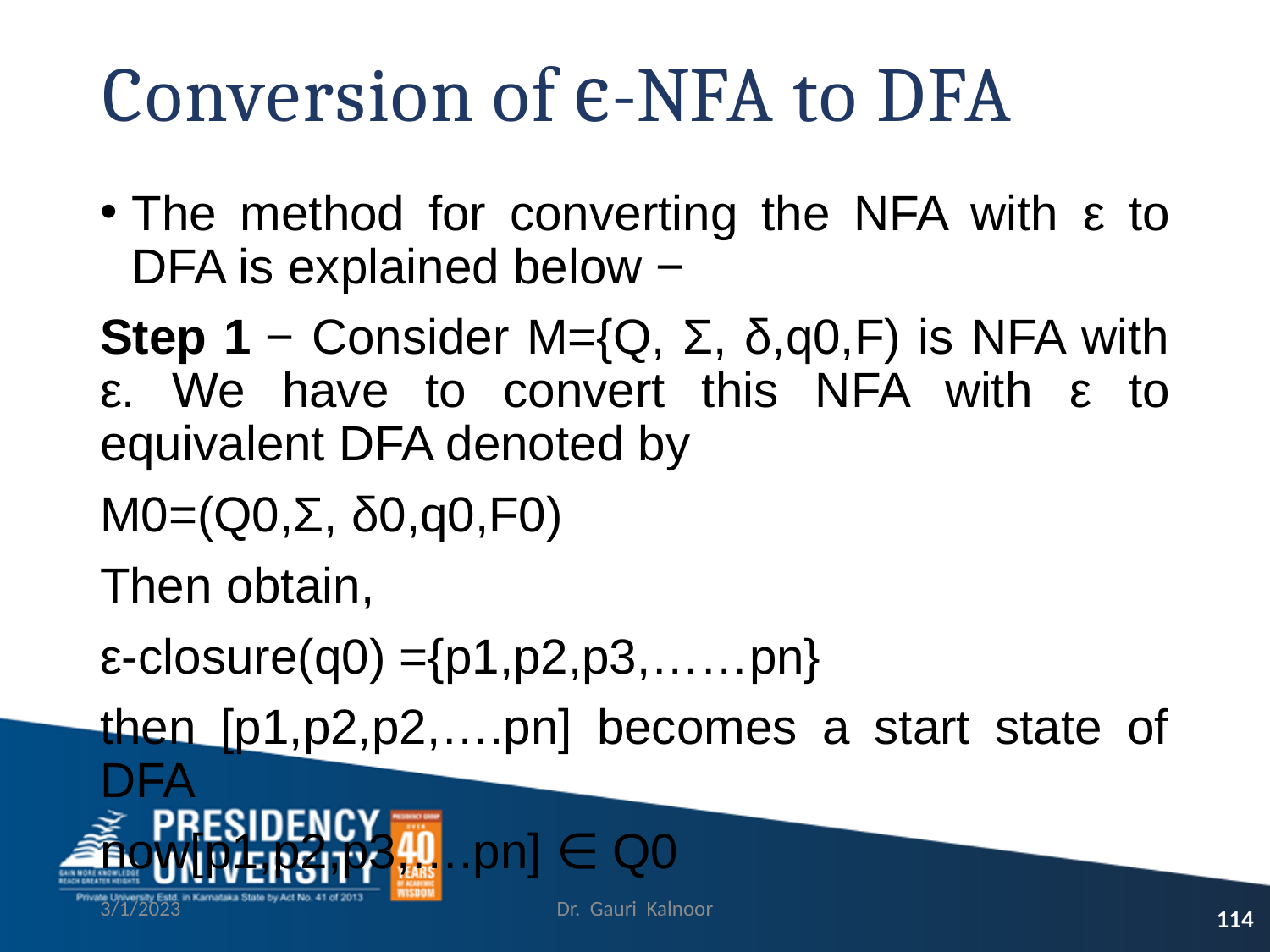

# Conversion of ϵ-NFA to DFA
The method for converting the NFA with ε to DFA is explained below −
Step 1 − Consider M={Q, Σ, δ,q0,F) is NFA with ε. We have to convert this NFA with ε to equivalent DFA denoted by
M0=(Q0,Σ, δ0,q0,F0)
Then obtain,
ε-closure(q0) ={p1,p2,p3,……pn}
then [p1,p2,p2,….pn] becomes a start state of DFA
now[p1,p2,p3,….pn] ∈ Q0

3/1/2023
Dr.  Gauri  Kalnoor
114